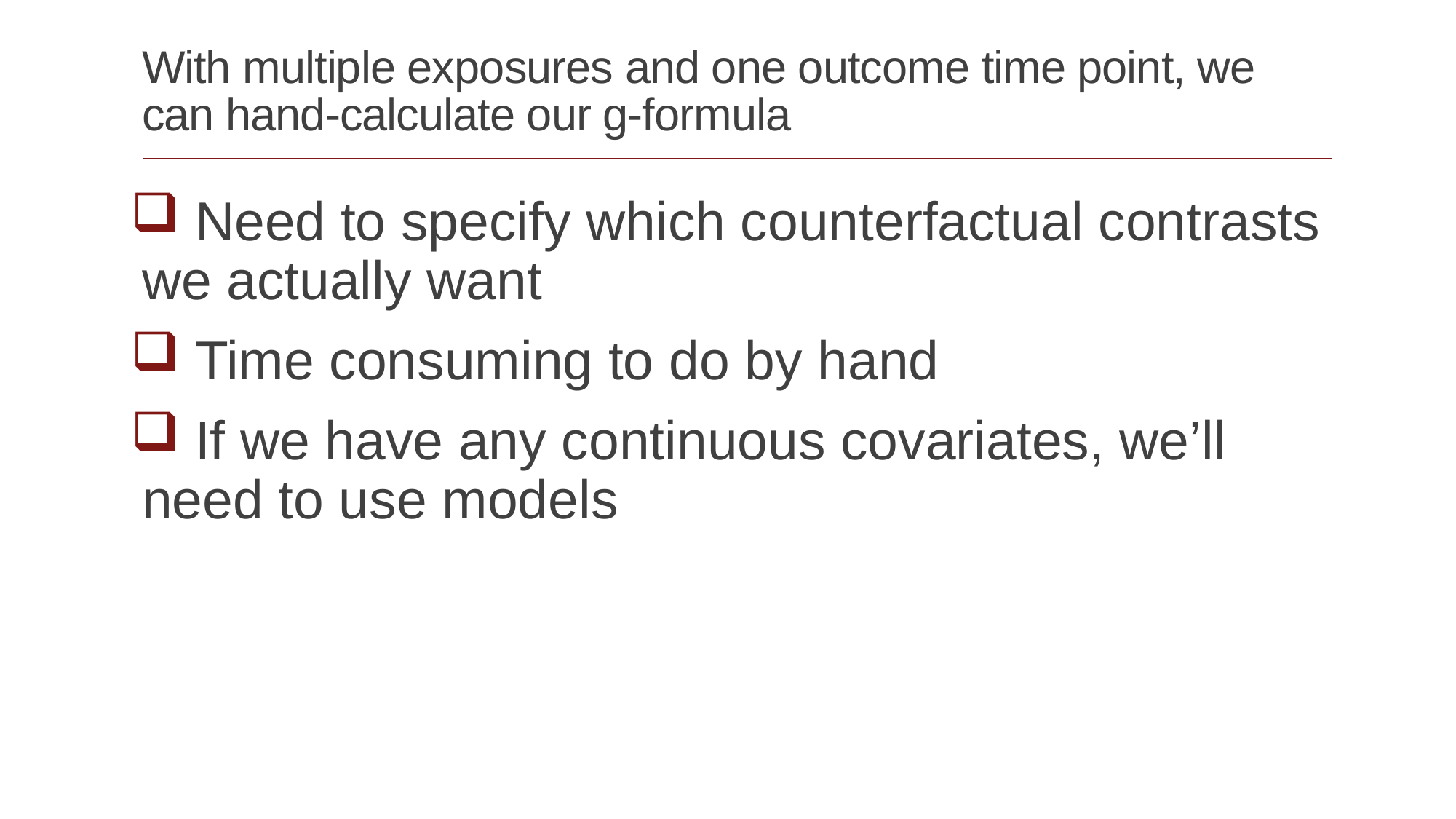

# With multiple exposures and one outcome time point, we can hand-calculate our g-formula
 Need to specify which counterfactual contrasts we actually want
 Time consuming to do by hand
 If we have any continuous covariates, we’ll need to use models